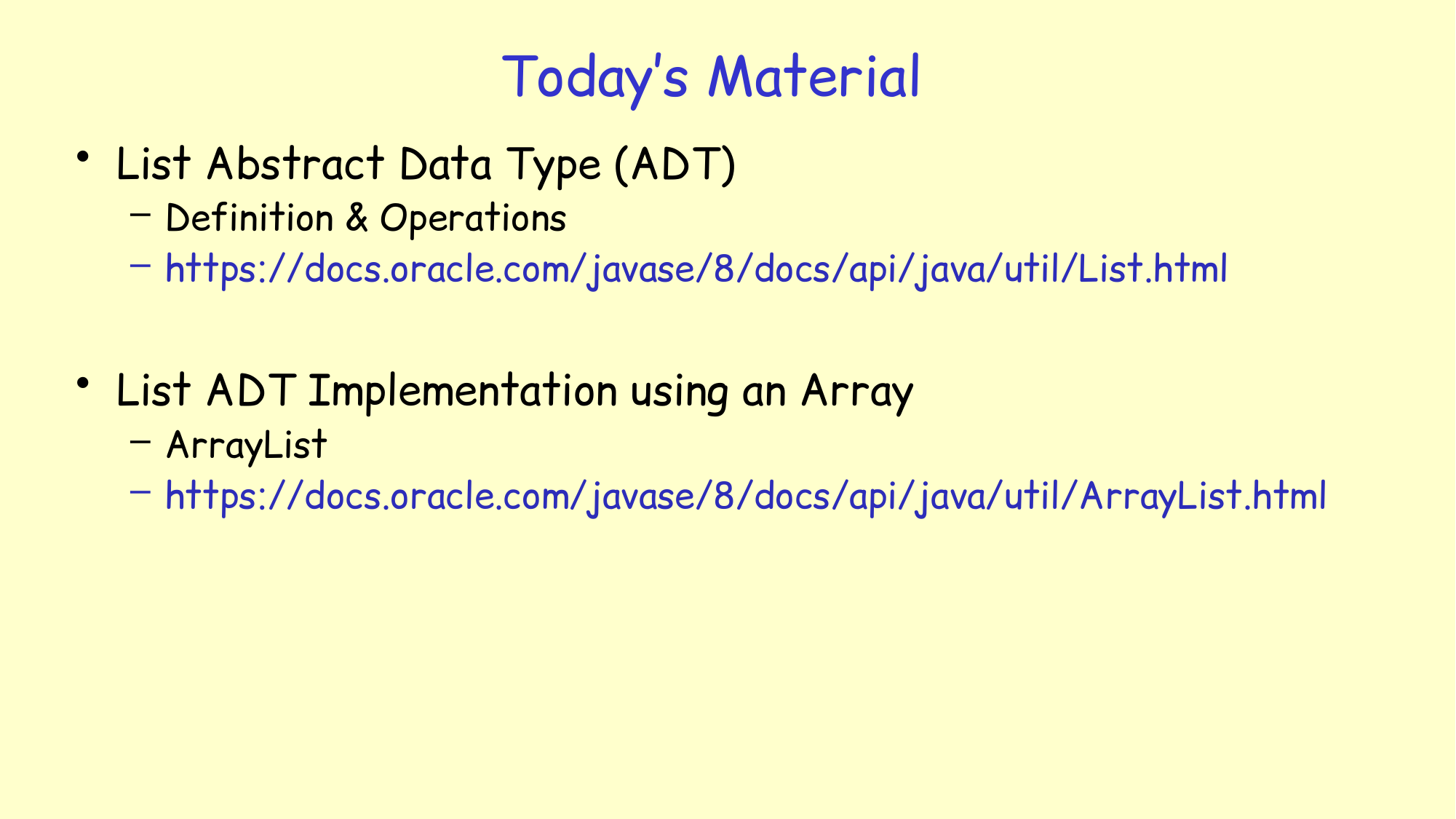

# Today’s Material
List Abstract Data Type (ADT)
Definition & Operations
https://docs.oracle.com/javase/8/docs/api/java/util/List.html

List ADT Implementation using an Array
ArrayList
https://docs.oracle.com/javase/8/docs/api/java/util/ArrayList.html